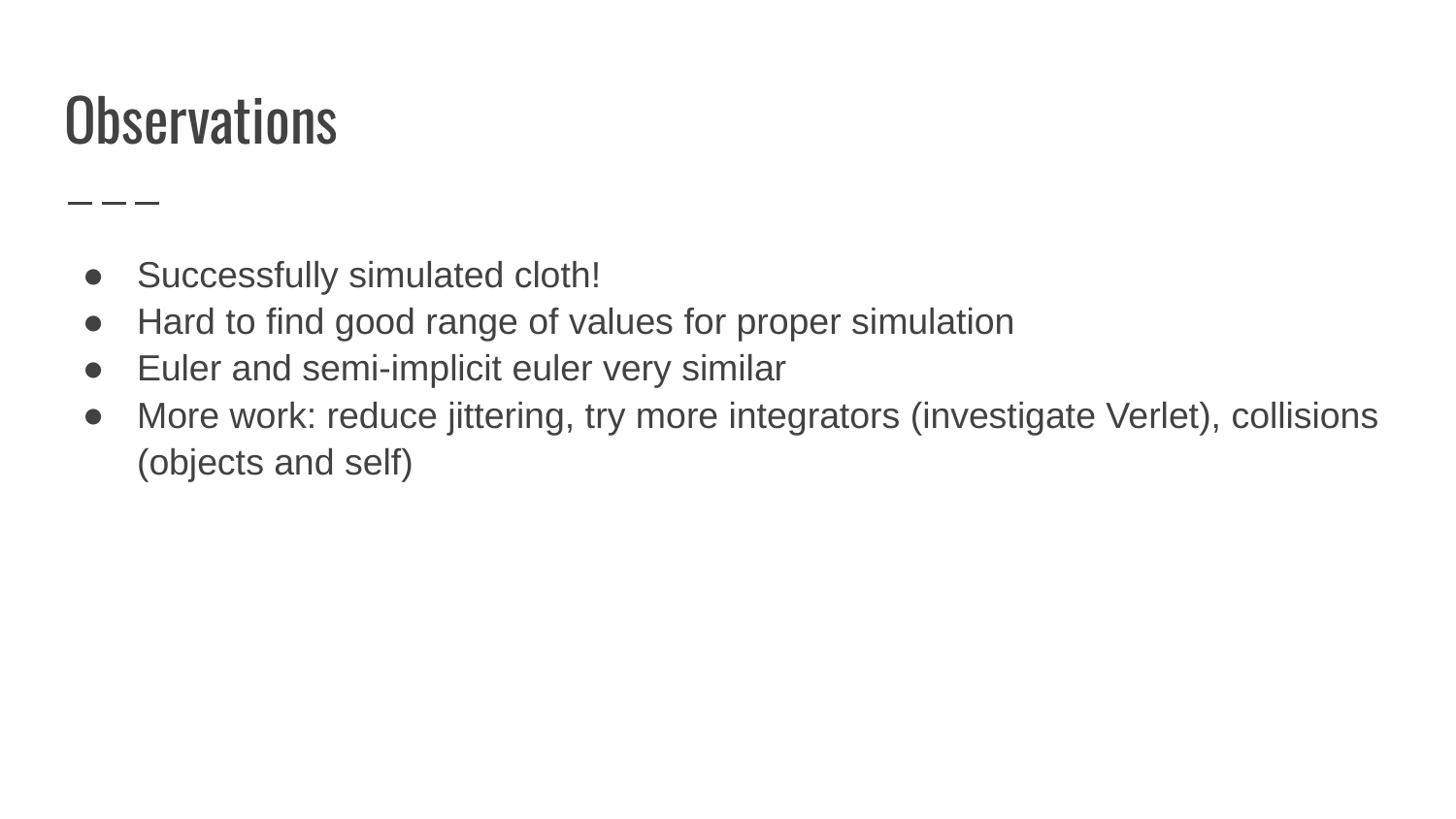

# Observations
Successfully simulated cloth!
Hard to find good range of values for proper simulation
Euler and semi-implicit euler very similar
More work: reduce jittering, try more integrators (investigate Verlet), collisions (objects and self)